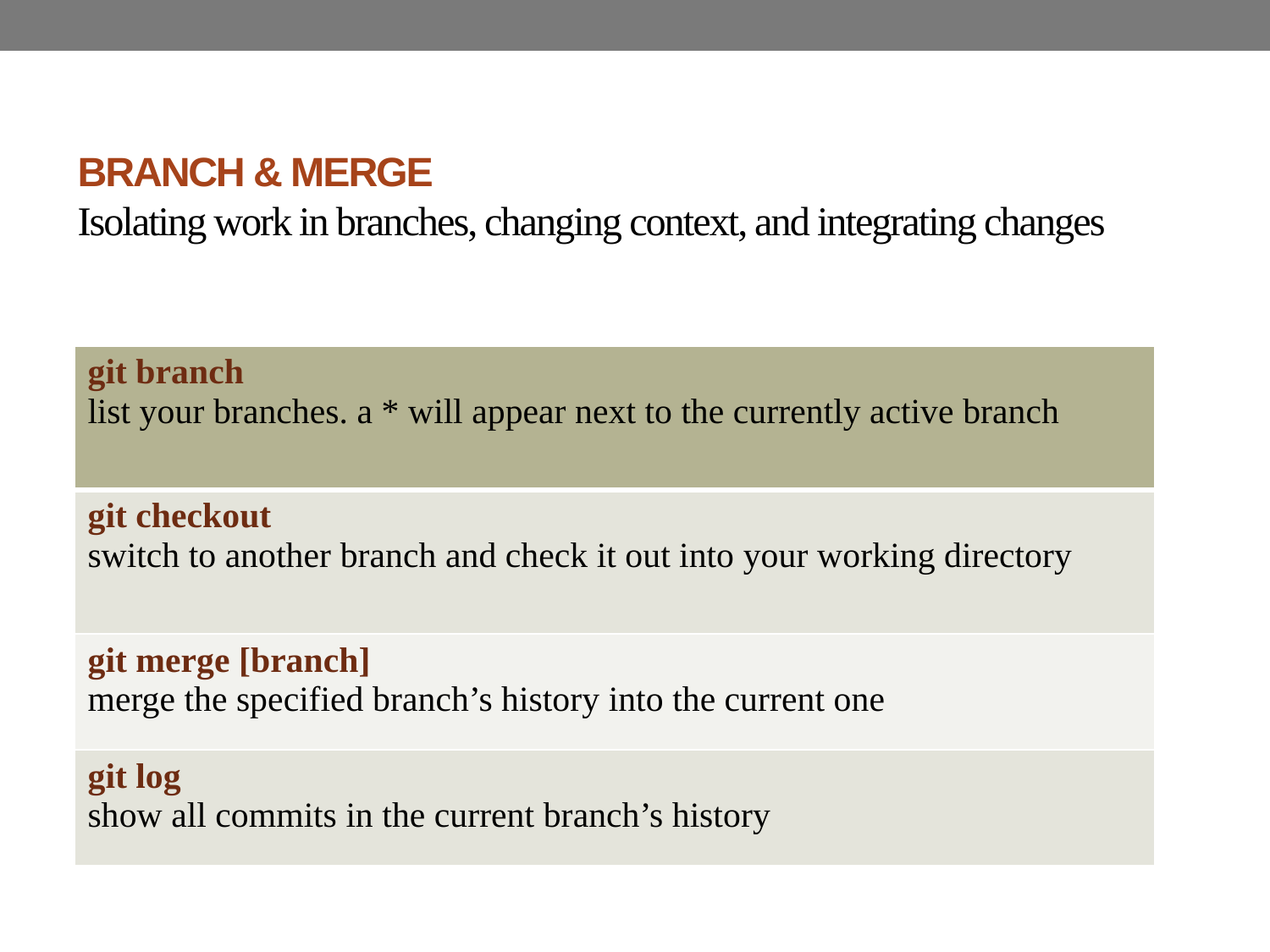

# BRANCH & MERGE Isolating work in branches, changing context, and integrating changes
| git branch list your branches. a \* will appear next to the currently active branch |
| --- |
| git checkout switch to another branch and check it out into your working directory |
| git merge [branch] merge the specified branch’s history into the current one |
| git log show all commits in the current branch’s history |